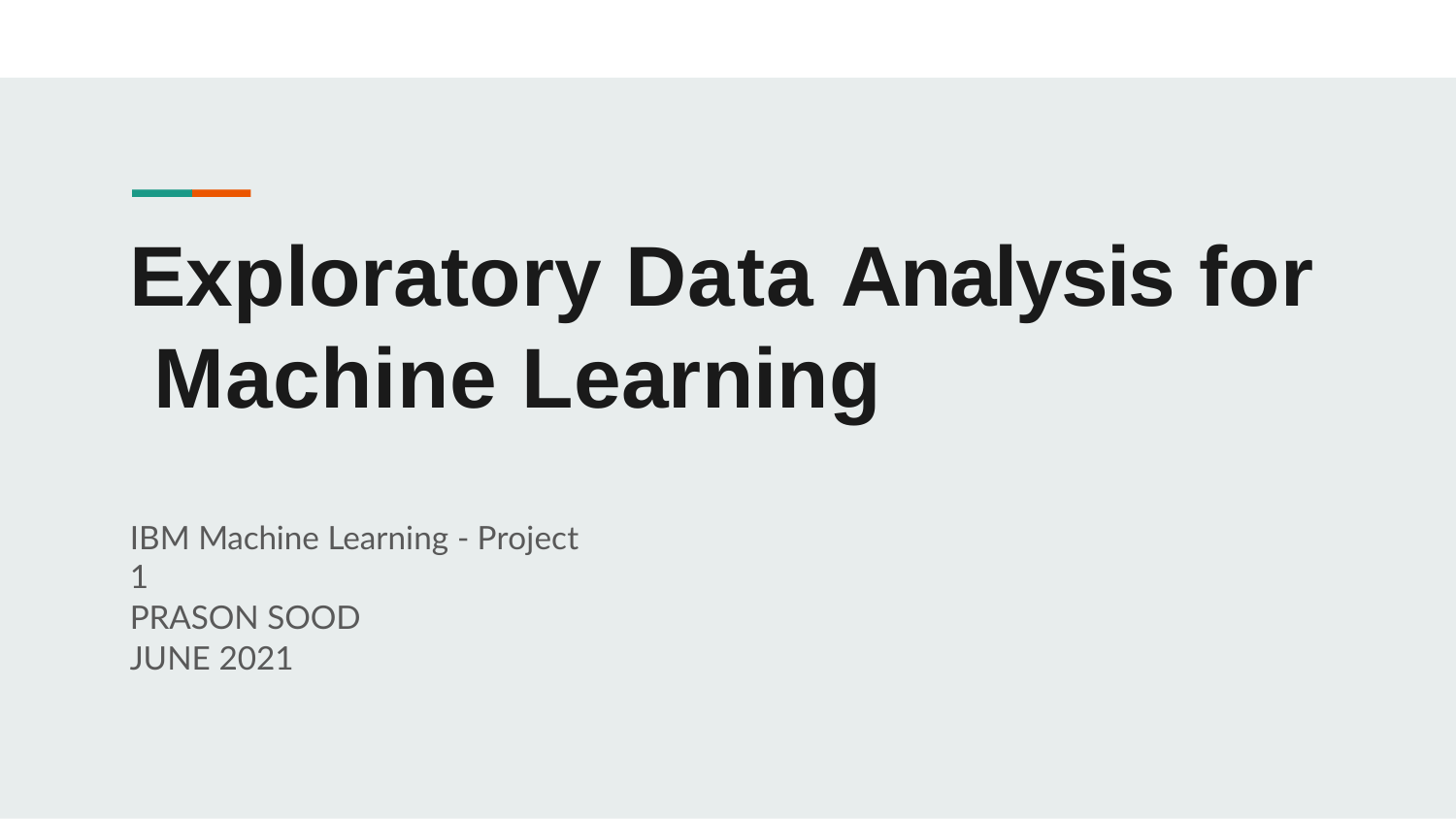

# Exploratory Data Analysis for  Machine Learning
IBM Machine Learning - Project 1
PRASON SOOD
JUNE 2021